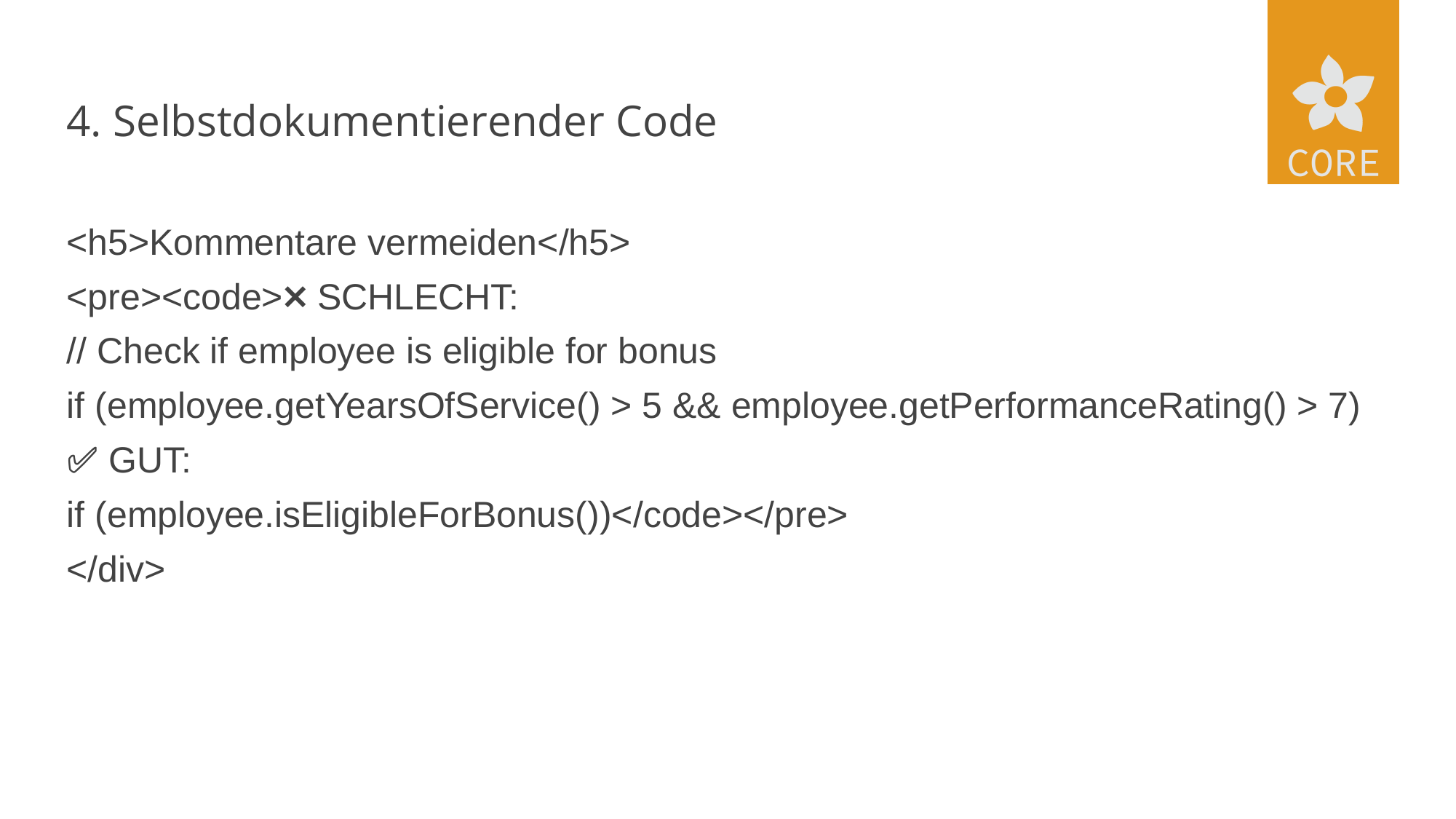

# 4. Selbstdokumentierender Code
<h5>Kommentare vermeiden</h5>
<pre><code>❌ SCHLECHT:
// Check if employee is eligible for bonus
if (employee.getYearsOfService() > 5 && employee.getPerformanceRating() > 7)
✅ GUT:
if (employee.isEligibleForBonus())</code></pre>
</div>